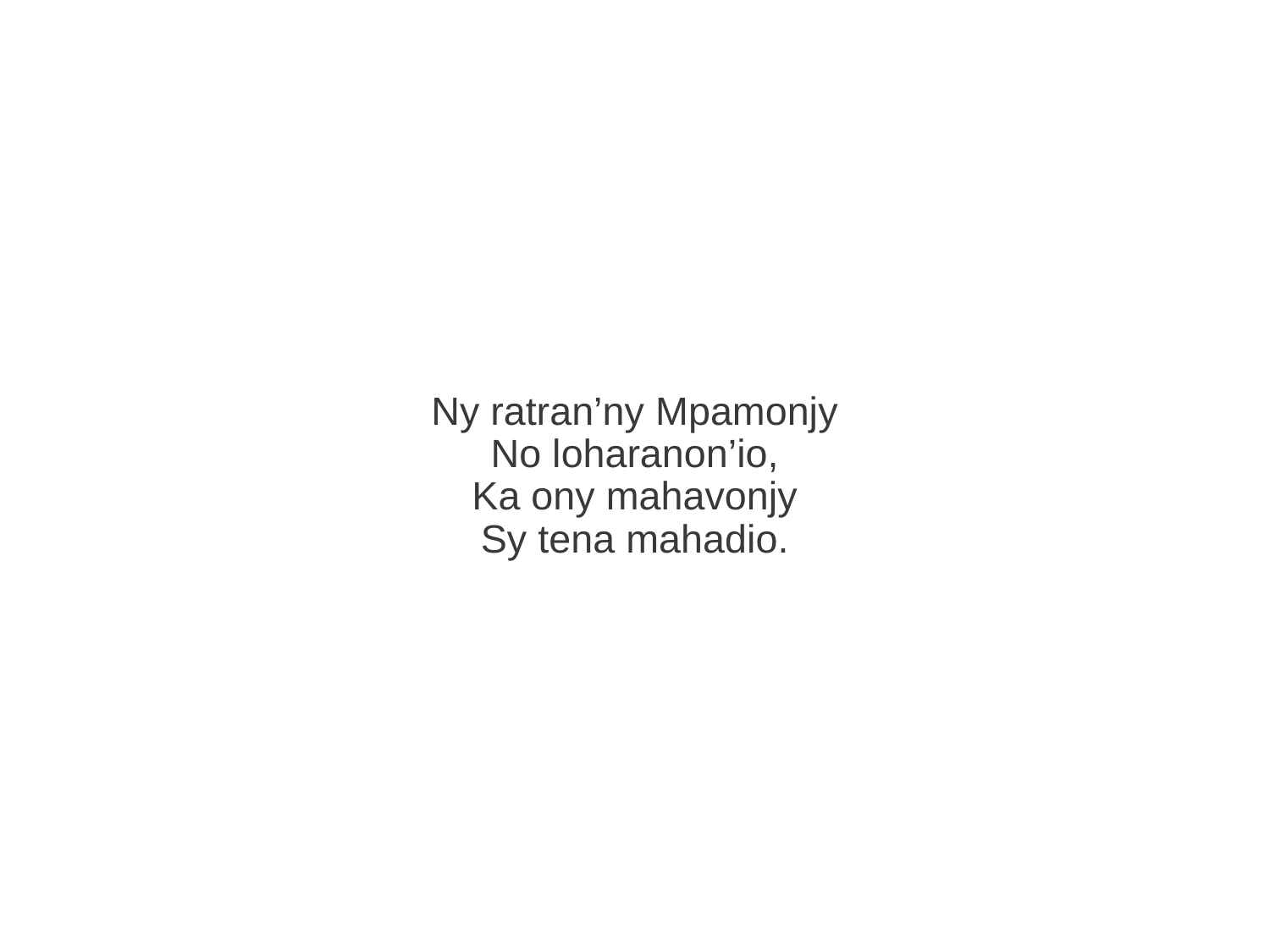

Ny ratran’ny Mpamonjy
No loharanon’io,
Ka ony mahavonjy
Sy tena mahadio.